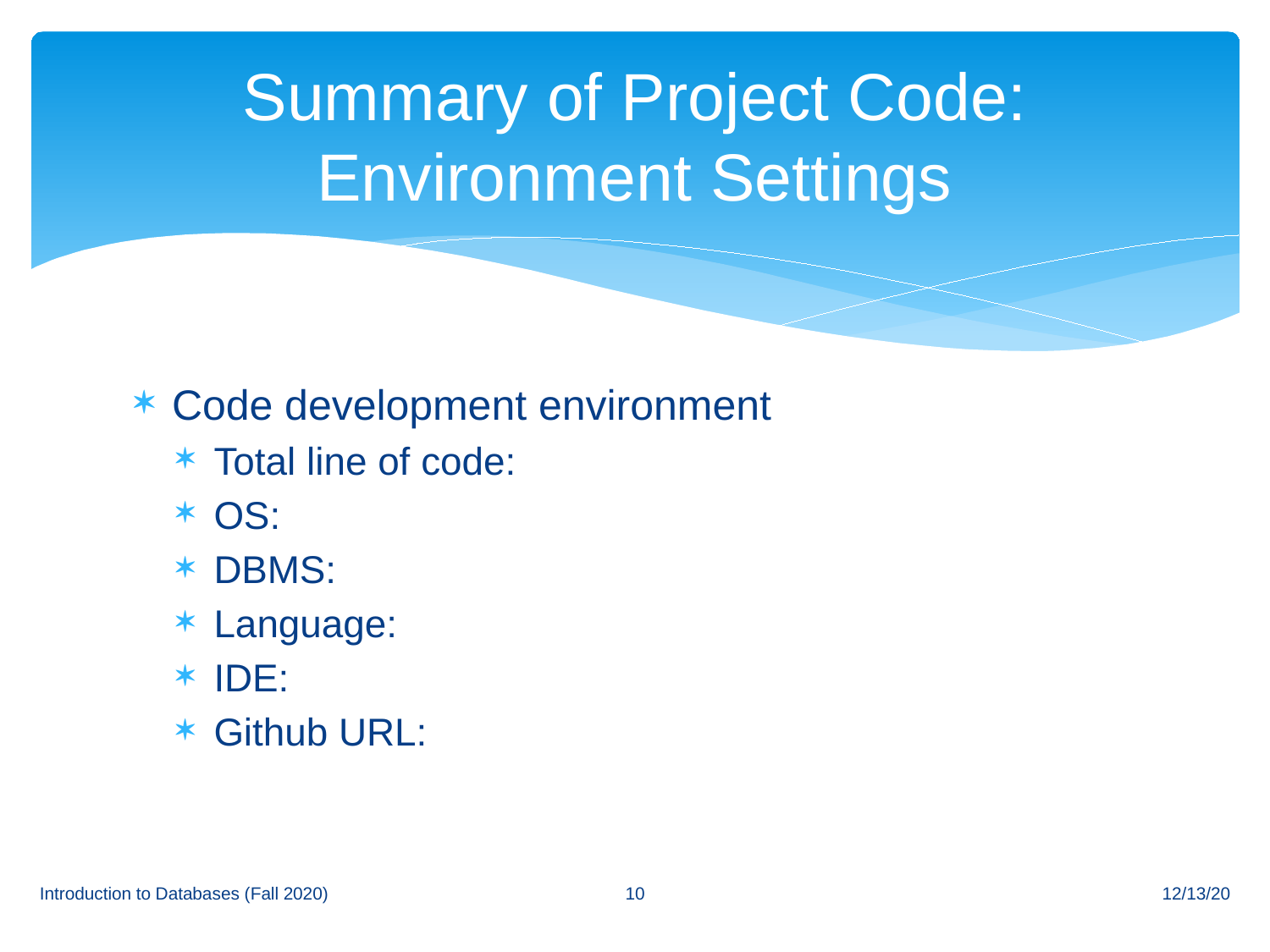

# Summary of Project Code: Environment Settings
Code development environment
Total line of code:
OS:
DBMS:
Language:
IDE:
Github URL:

10
Introduction to Databases (Fall 2020)
12/13/20